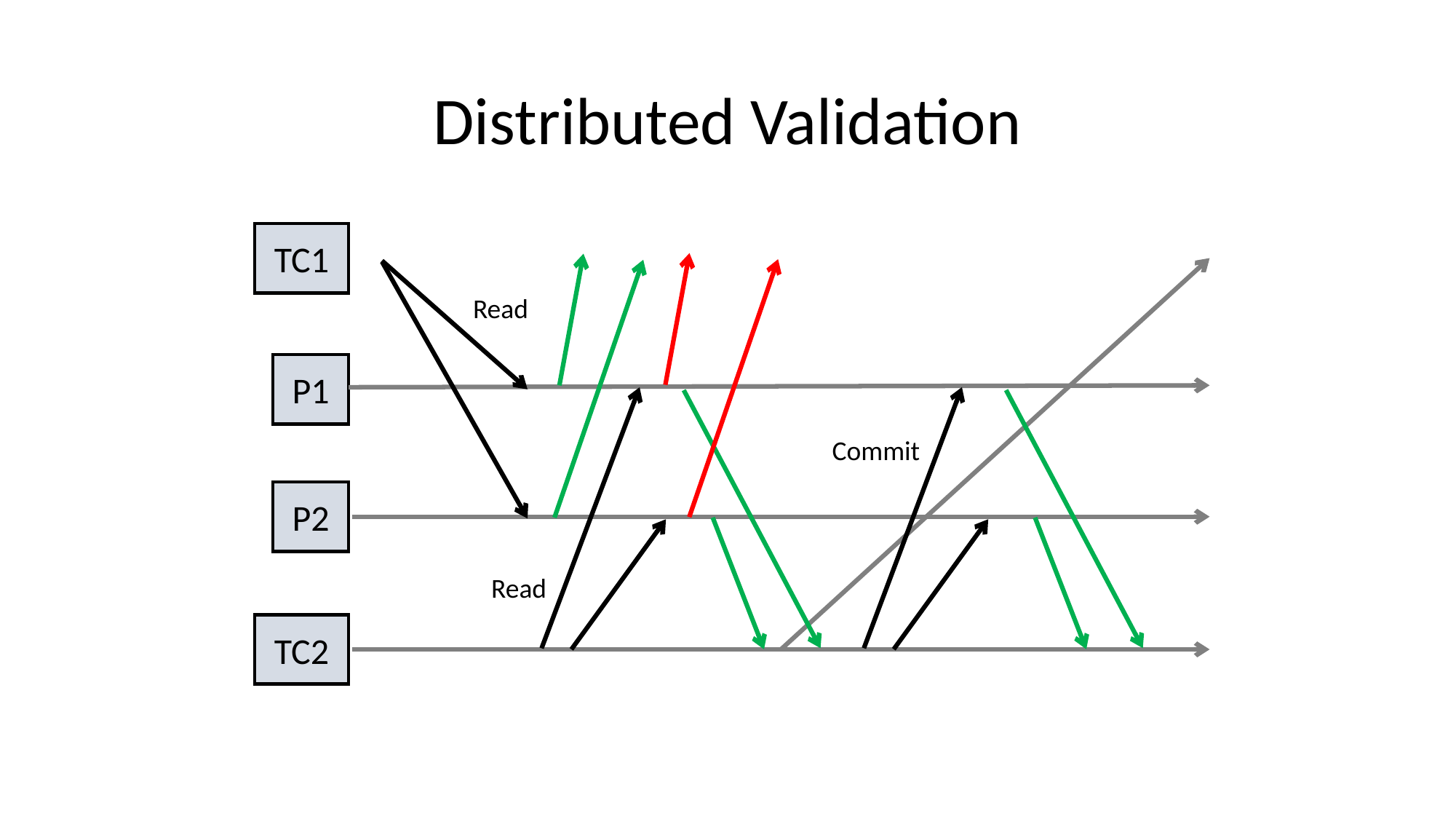

# Distributed Validation
TC1
Read
P1
Commit
P2
Read
TC2